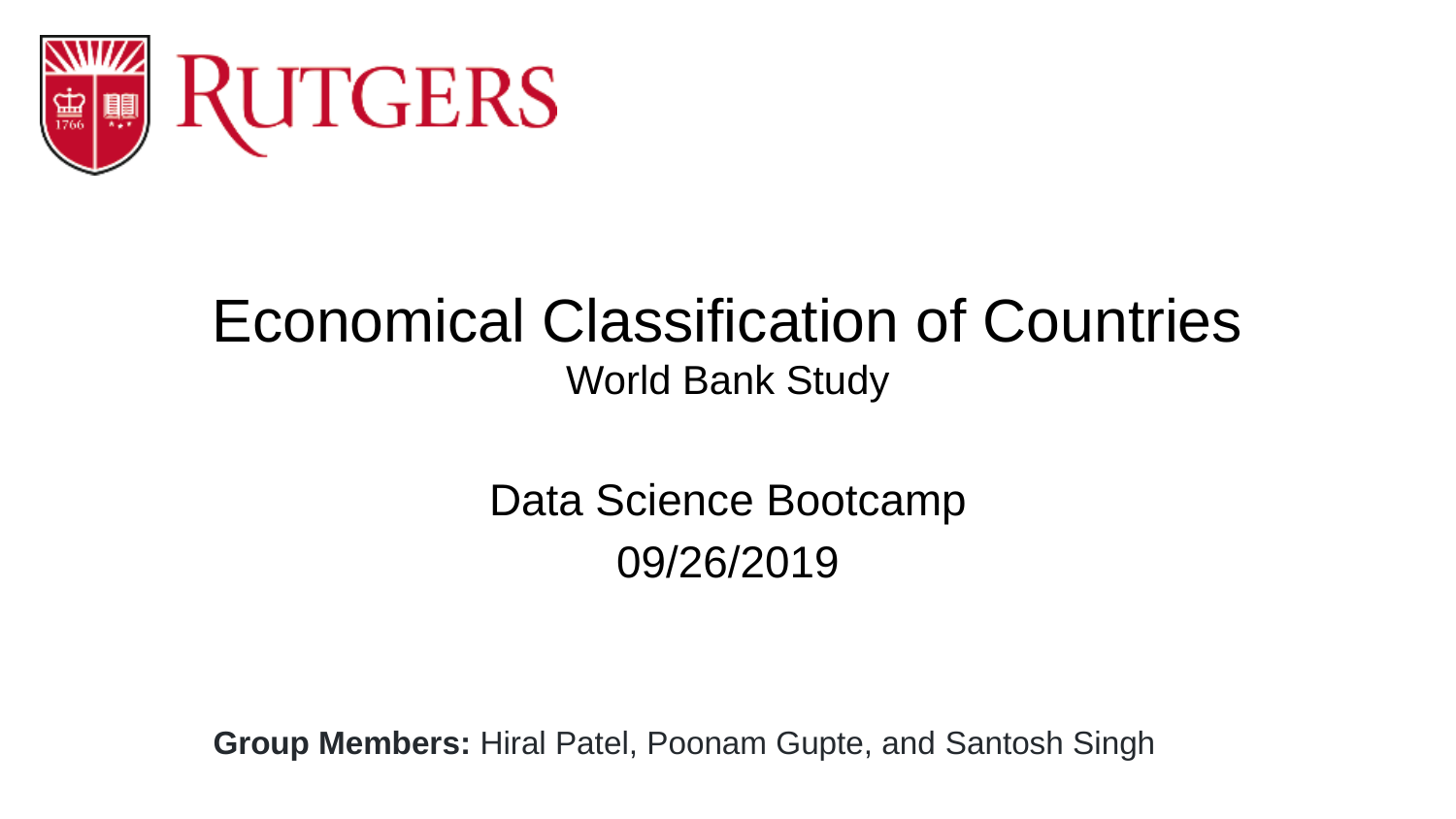

# Economical Classification of Countries World Bank Study
Data Science Bootcamp
09/26/2019
Group Members: Hiral Patel, Poonam Gupte, and Santosh Singh